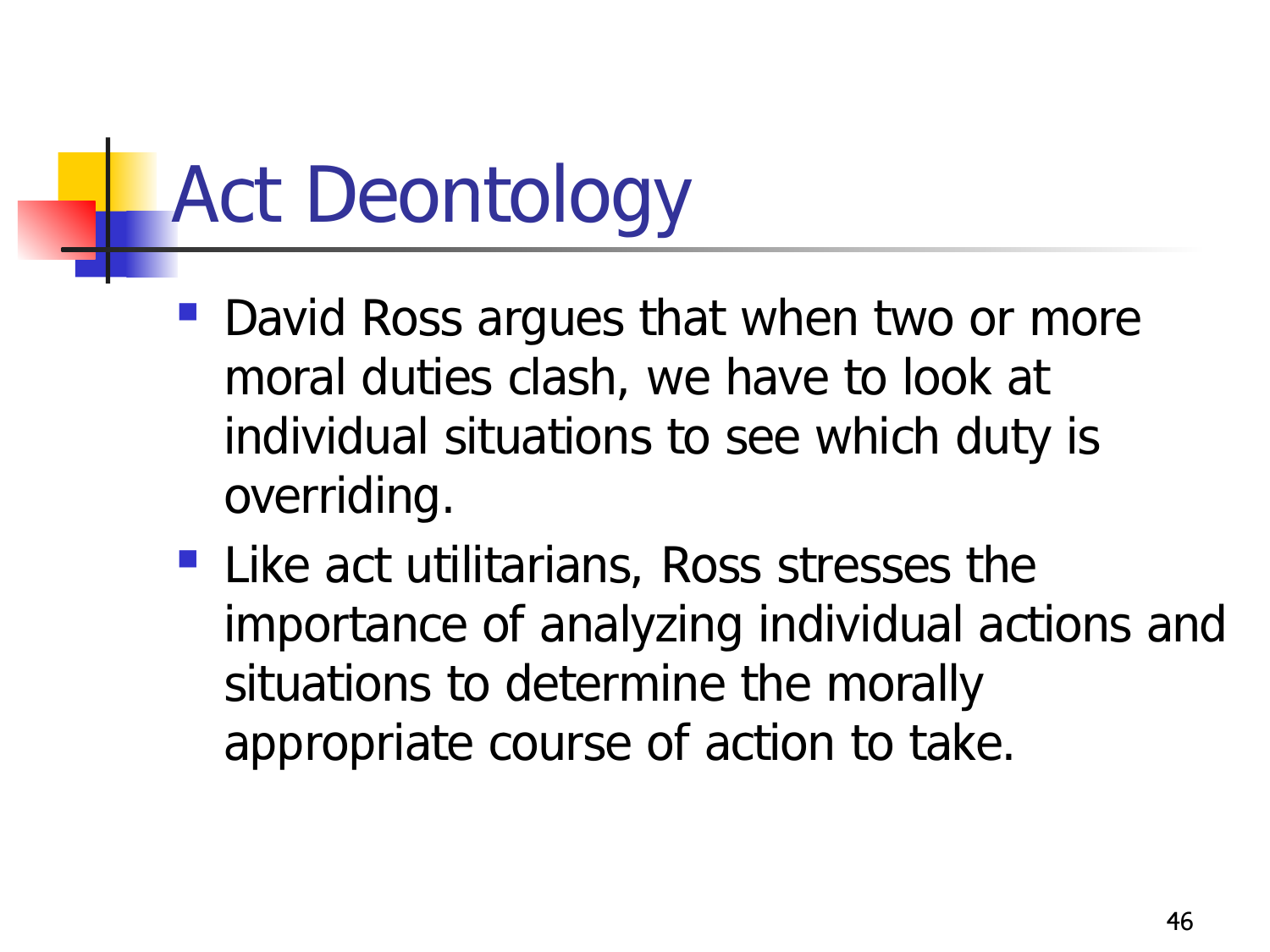

# Act Deontology
David Ross argues that when two or more moral duties clash, we have to look at individual situations to see which duty is overriding.
Like act utilitarians, Ross stresses the importance of analyzing individual actions and situations to determine the morally appropriate course of action to take.
46